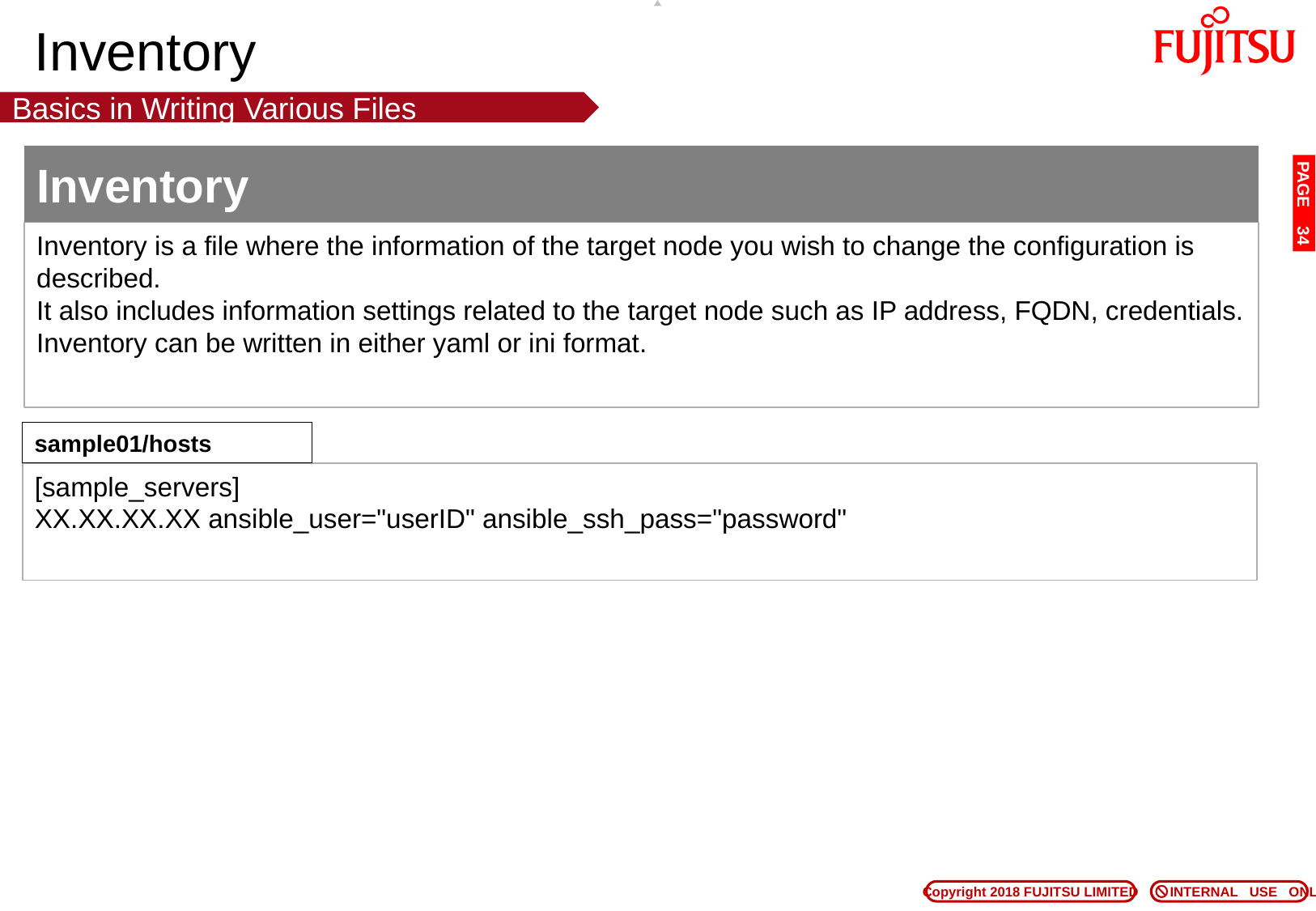

# Inventory
Basics in Writing Various Files
Inventory
PAGE    34
Inventory is a file where the information of the target node you wish to change the configuration is described.
It also includes information settings related to the target node such as IP address, FQDN, credentials.
Inventory can be written in either yaml or ini format.
sample01/hosts
[sample_servers]
XX.XX.XX.XX ansible_user="userID" ansible_ssh_pass="password"